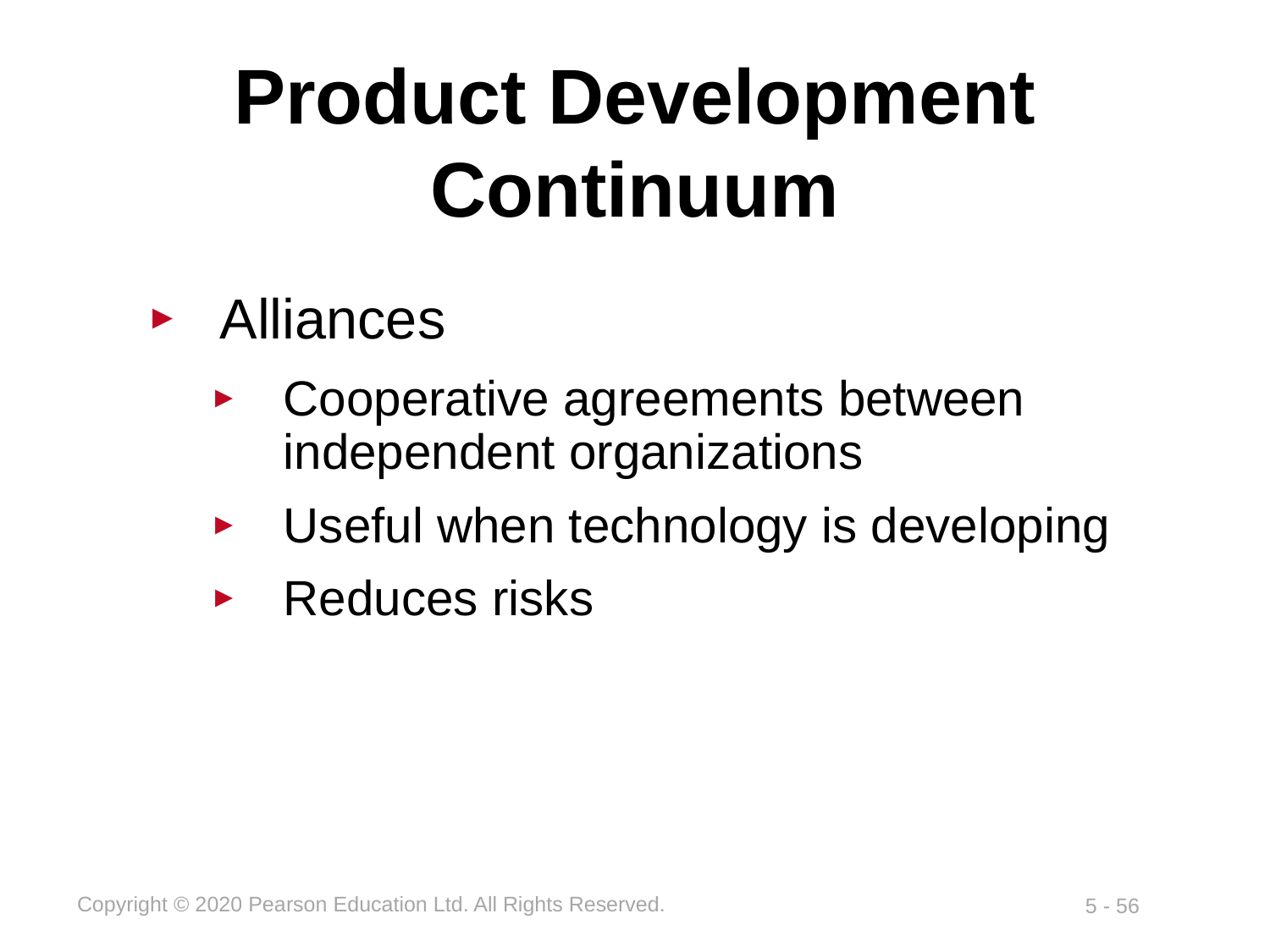

# Product Development Continuum
Alliances
Cooperative agreements between independent organizations
Useful when technology is developing
Reduces risks